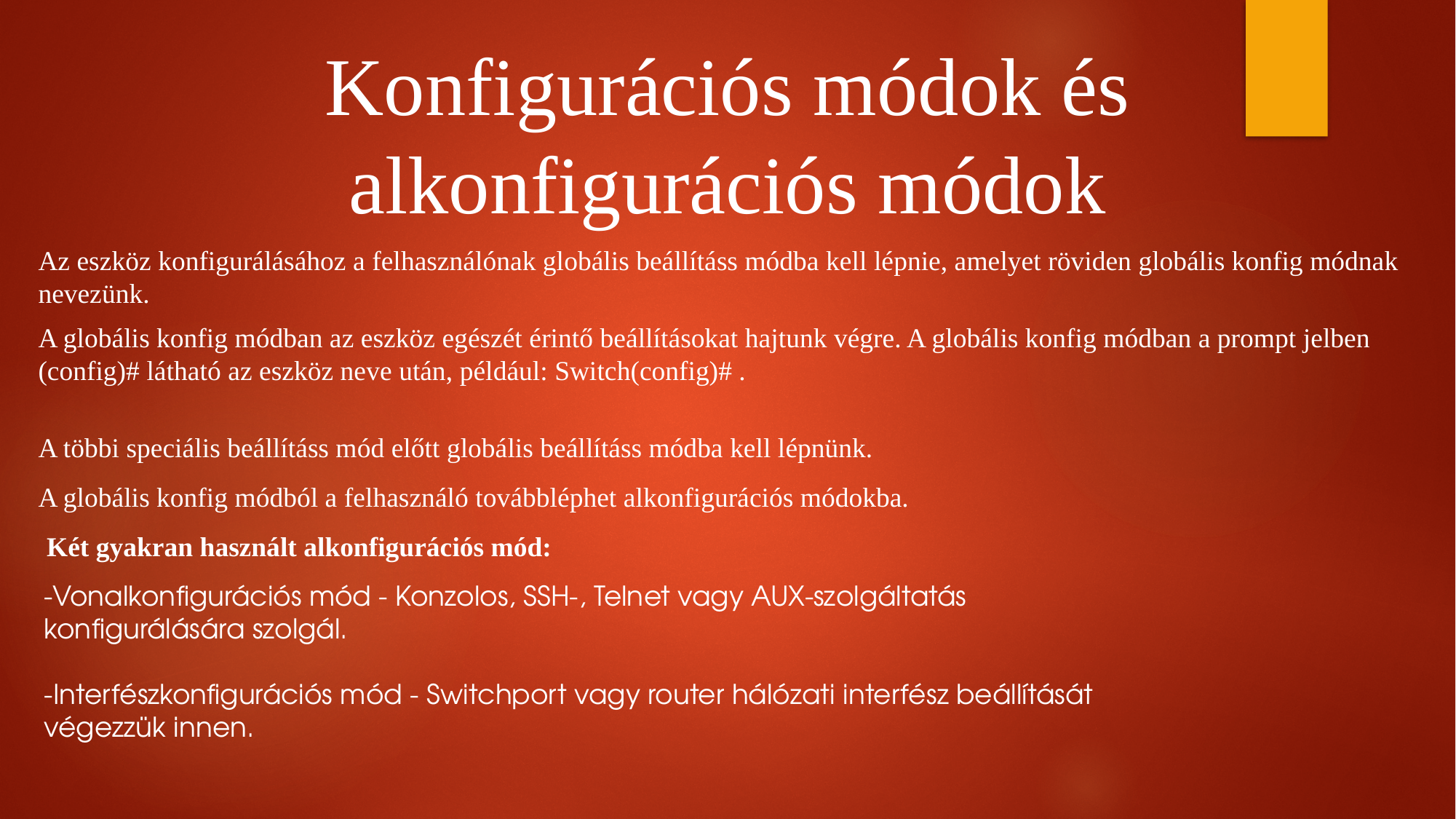

Konfigurációs módok és alkonfigurációs módok
Az eszköz konfigurálásához a felhasználónak globális beállításs módba kell lépnie, amelyet röviden globális konfig módnak nevezünk.
A globális konfig módban az eszköz egészét érintő beállításokat hajtunk végre. A globális konfig módban a prompt jelben (config)# látható az eszköz neve után, például: Switch(config)# .
A többi speciális beállításs mód előtt globális beállításs módba kell lépnünk.
A globális konfig módból a felhasználó továbbléphet alkonfigurációs módokba.
Két gyakran használt alkonfigurációs mód:
-Vonalkonfigurációs mód - Konzolos, SSH-, Telnet vagy AUX-szolgáltatás konfigurálására szolgál.

-Interfészkonfigurációs mód - Switchport vagy router hálózati interfész beállítását végezzük innen.